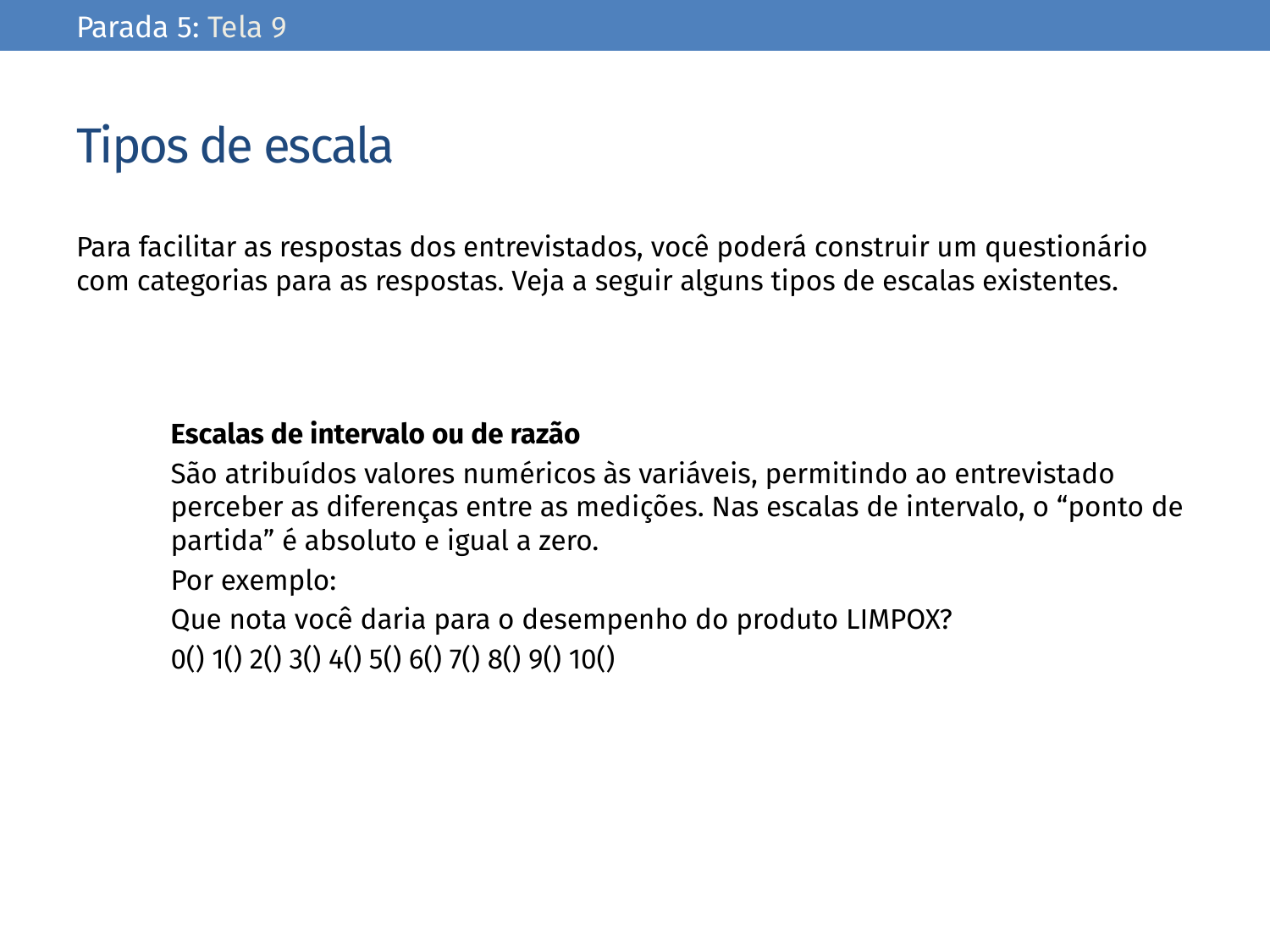

Parada 5: Tela 9

# Tipos de escala
Para facilitar as respostas dos entrevistados, você poderá construir um questionário com categorias para as respostas. Veja a seguir alguns tipos de escalas existentes.

Escalas de intervalo ou de razão
São atribuídos valores numéricos às variáveis, permitindo ao entrevistado perceber as diferenças entre as medições. Nas escalas de intervalo, o “ponto de partida” é absoluto e igual a zero.
Por exemplo:
Que nota você daria para o desempenho do produto LIMPOX?
0() 1() 2() 3() 4() 5() 6() 7() 8() 9() 10()